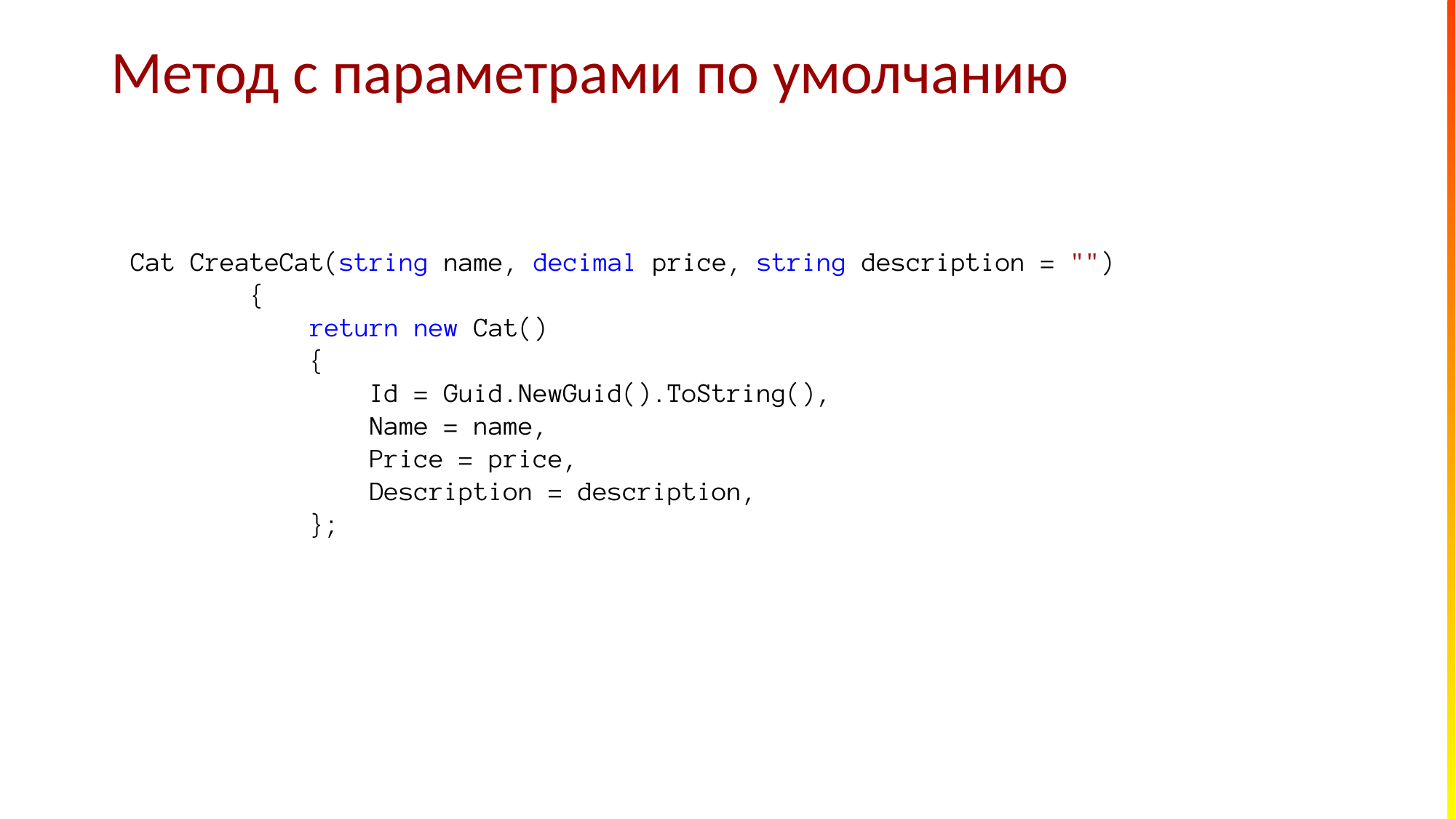

# Метод с параметрами по умолчанию
Cat CreateCat(string name, decimal price, string description = "")
        {
            return new Cat()
            {
                Id = Guid.NewGuid().ToString(),
                Name = name,
                Price = price,
                Description = description,
            };